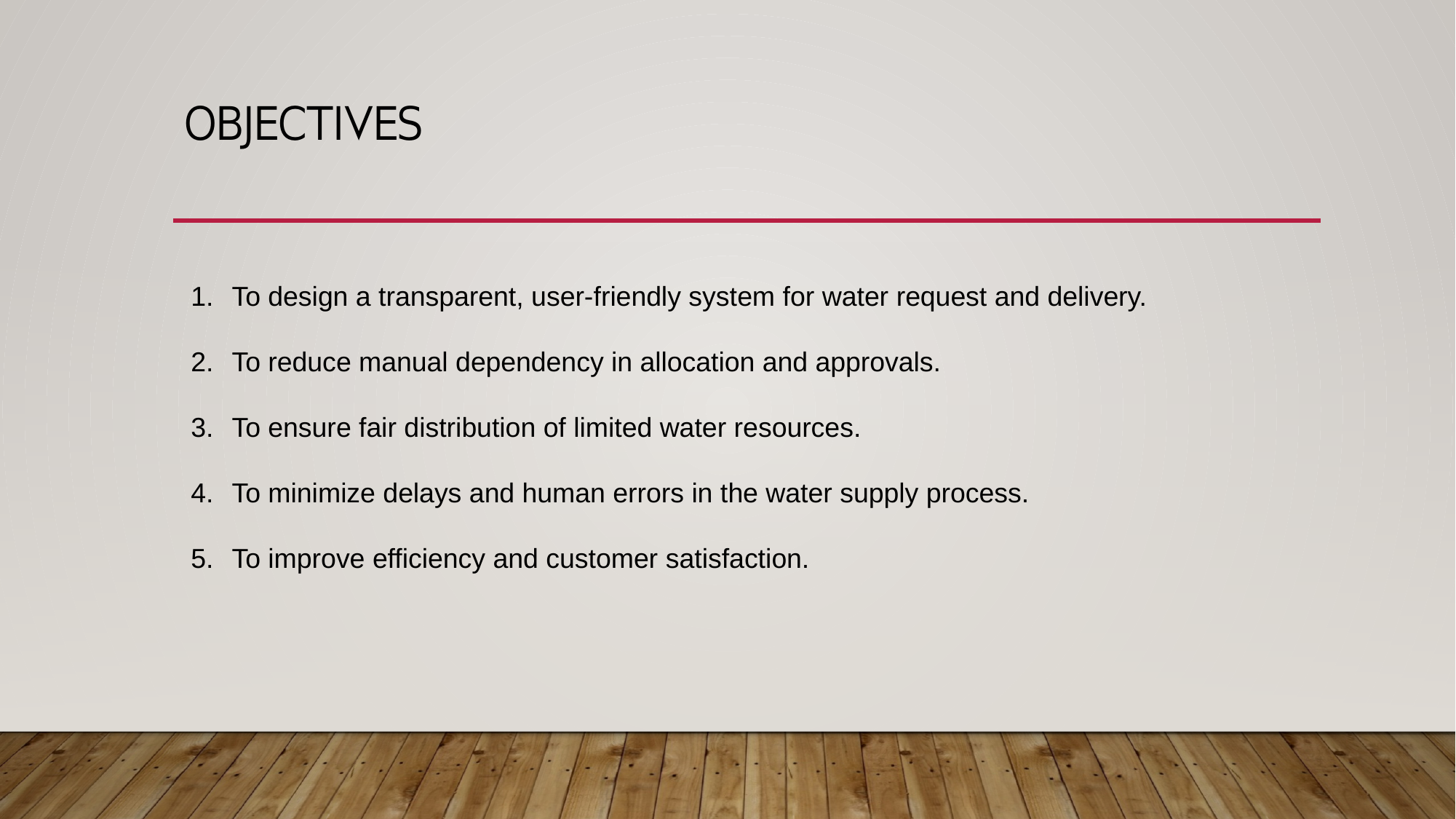

# Objectives
To design a transparent, user-friendly system for water request and delivery.
To reduce manual dependency in allocation and approvals.
To ensure fair distribution of limited water resources.
To minimize delays and human errors in the water supply process.
To improve efficiency and customer satisfaction.